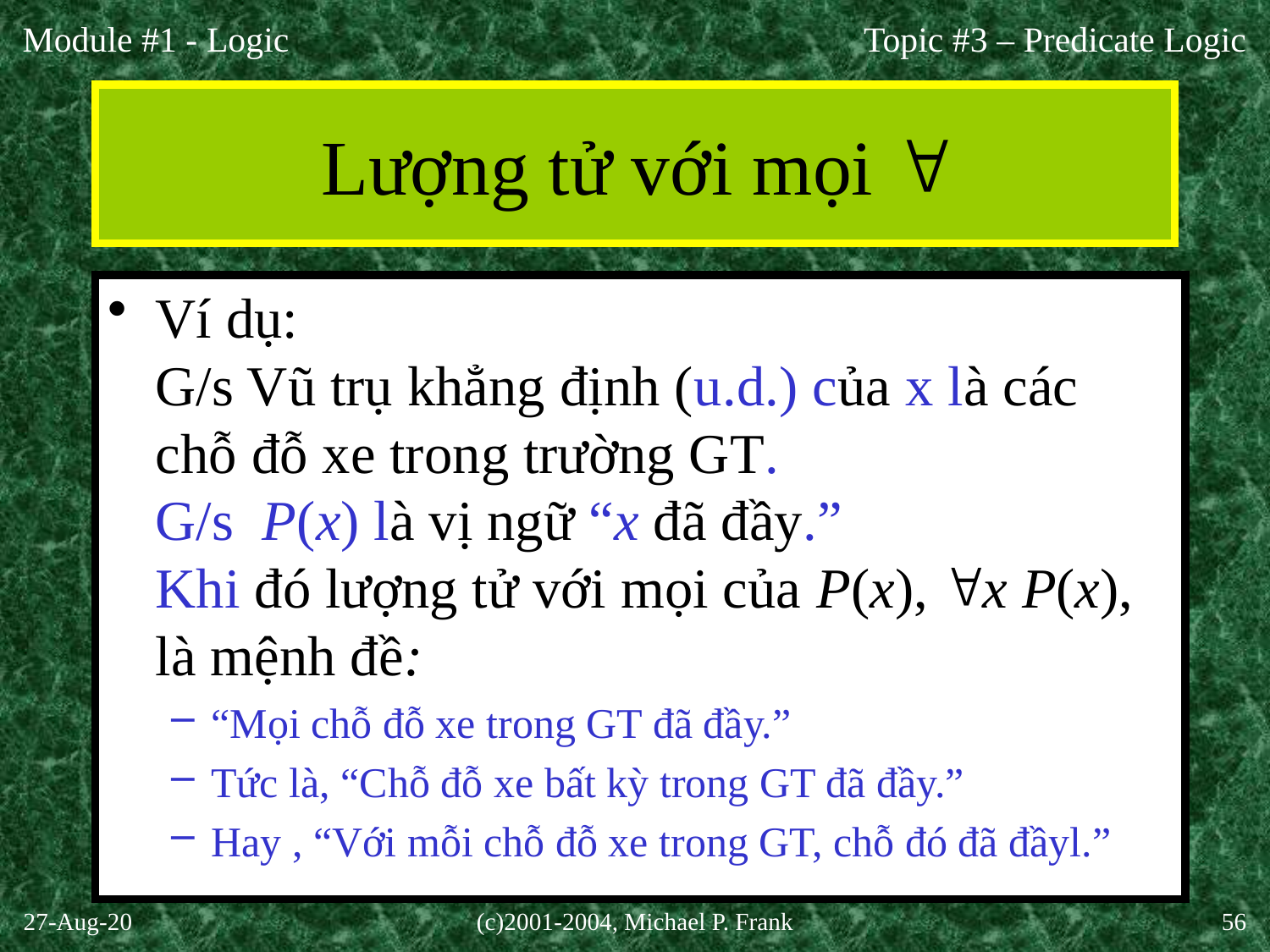

Topic #3 – Predicate Logic
# Lượng tử với mọi ∀
Ví dụ:
G/s Vũ trụ khẳng định (u.d.) của x là các chỗ đỗ xe trong trường GT.
G/s  P(x) là vị ngữ “x đã đầy.”
Khi đó lượng tử với mọi của P(x), ∀x P(x), là mệnh đề:
“Mọi chỗ đỗ xe trong GT đã đầy.”
Tức là, “Chỗ đỗ xe bất kỳ trong GT đã đầy.”
Hay , “Với mỗi chỗ đỗ xe trong GT, chỗ đó đã đầyl.”
27-Aug-20
(c)2001-2004, Michael P. Frank
56